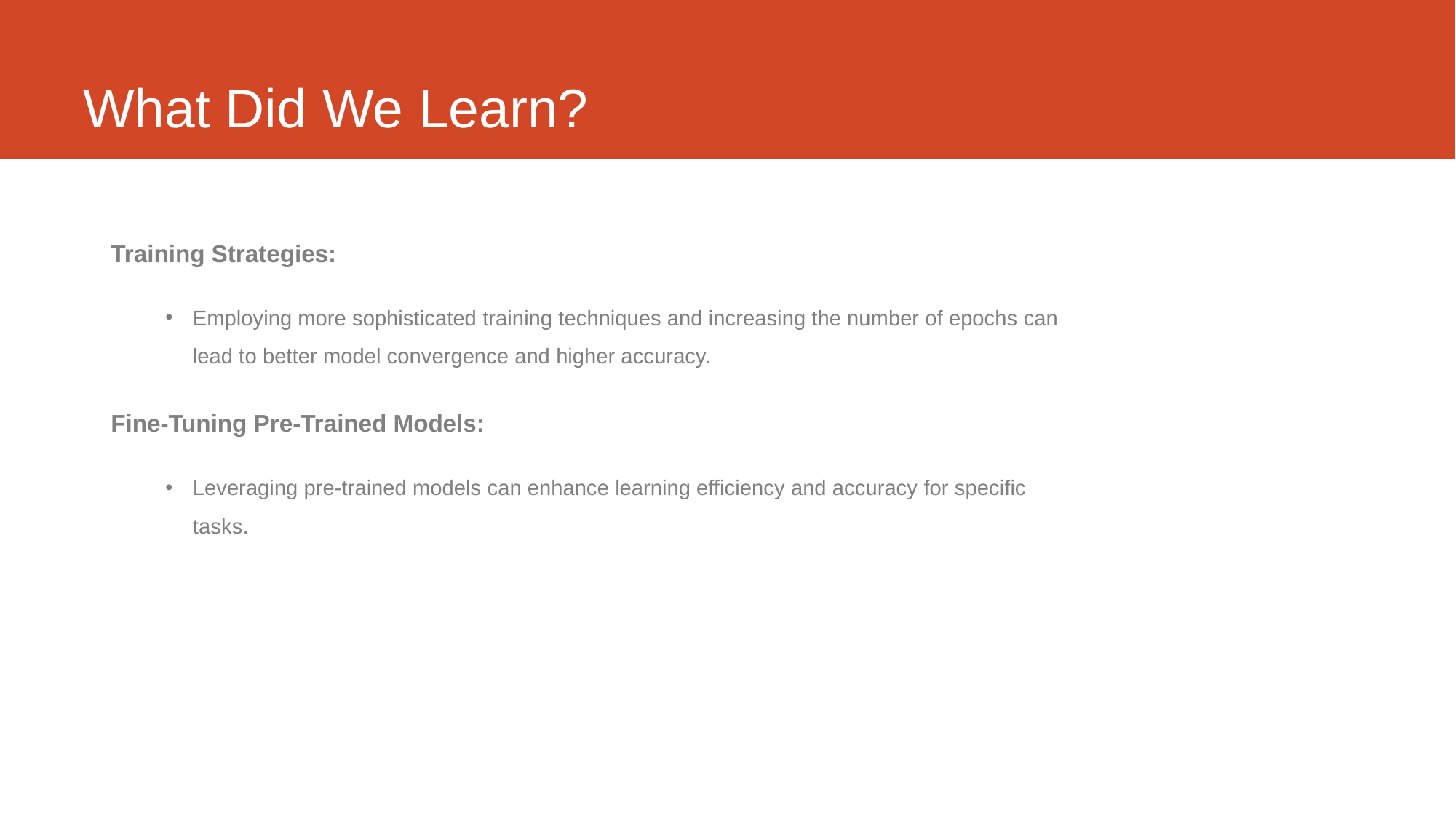

# What Did We Learn?
Training Strategies:
Employing more sophisticated training techniques and increasing the number of epochs can lead to better model convergence and higher accuracy.
Fine-Tuning Pre-Trained Models:
Leveraging pre-trained models can enhance learning efficiency and accuracy for specific tasks.